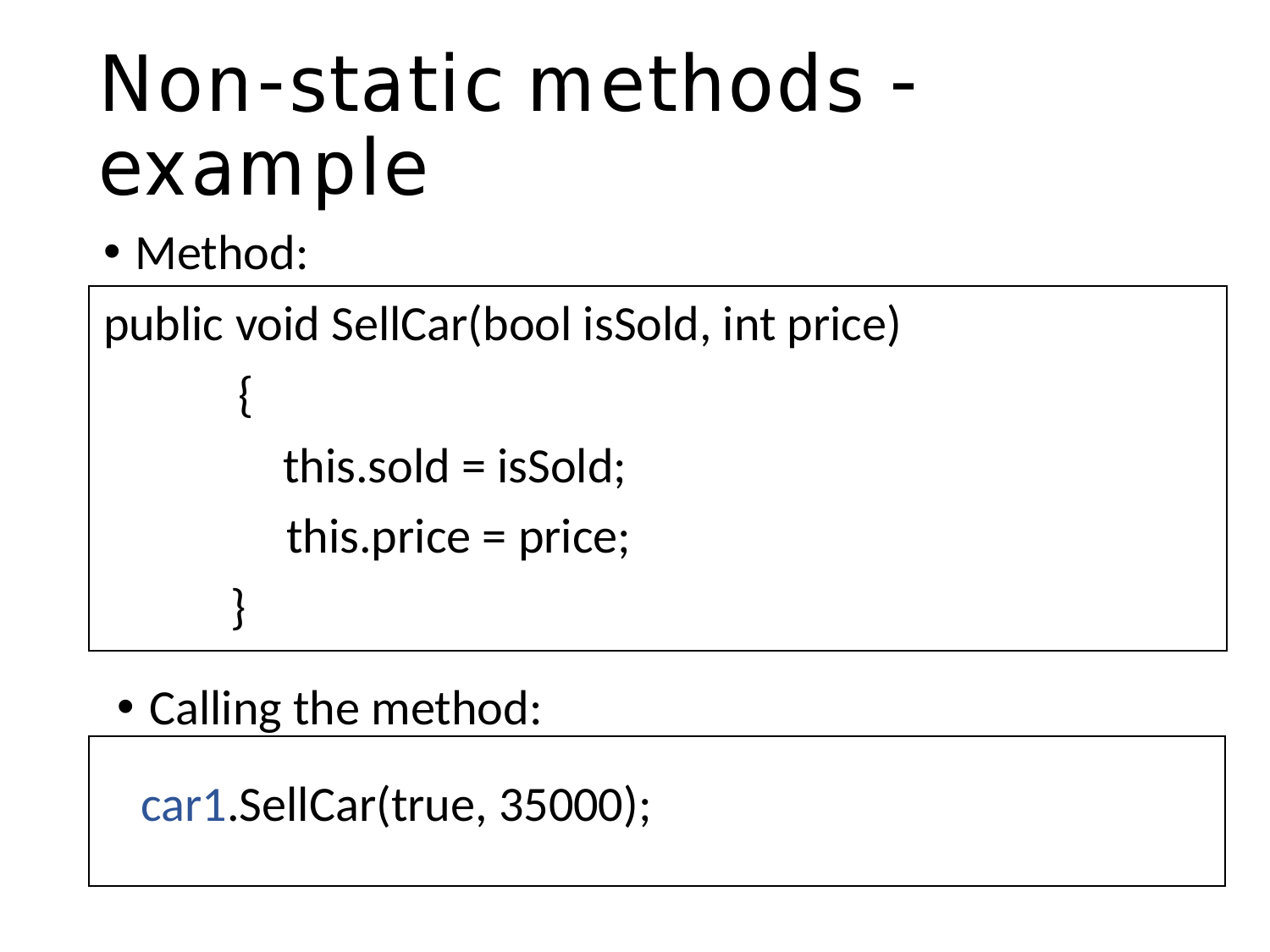

# Non-static methods - example
Method:
public void SellCar(bool isSold, int price)
            {
                this.sold = isSold;
	     this.price = price;
	}

Calling the method:

car1.SellCar(true, 35000);